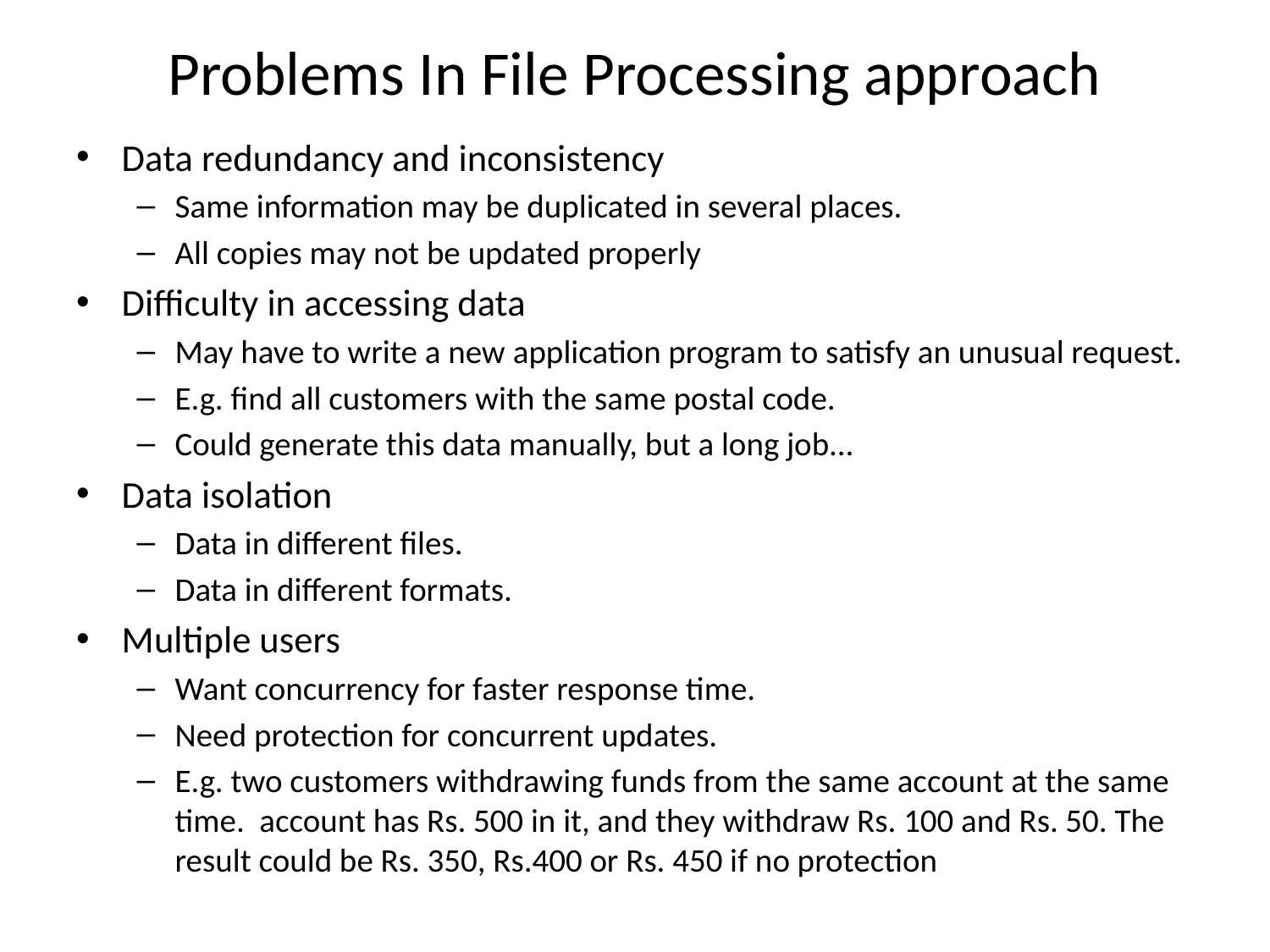

# Problems In File Processing approach
Data redundancy and inconsistency
Same information may be duplicated in several places.
All copies may not be updated properly
Difficulty in accessing data
May have to write a new application program to satisfy an unusual request.
E.g. find all customers with the same postal code.
Could generate this data manually, but a long job...
Data isolation
Data in different files.
Data in different formats.
Multiple users
Want concurrency for faster response time.
Need protection for concurrent updates.
E.g. two customers withdrawing funds from the same account at the same time.  account has Rs. 500 in it, and they withdraw Rs. 100 and Rs. 50. The result could be Rs. 350, Rs.400 or Rs. 450 if no protection